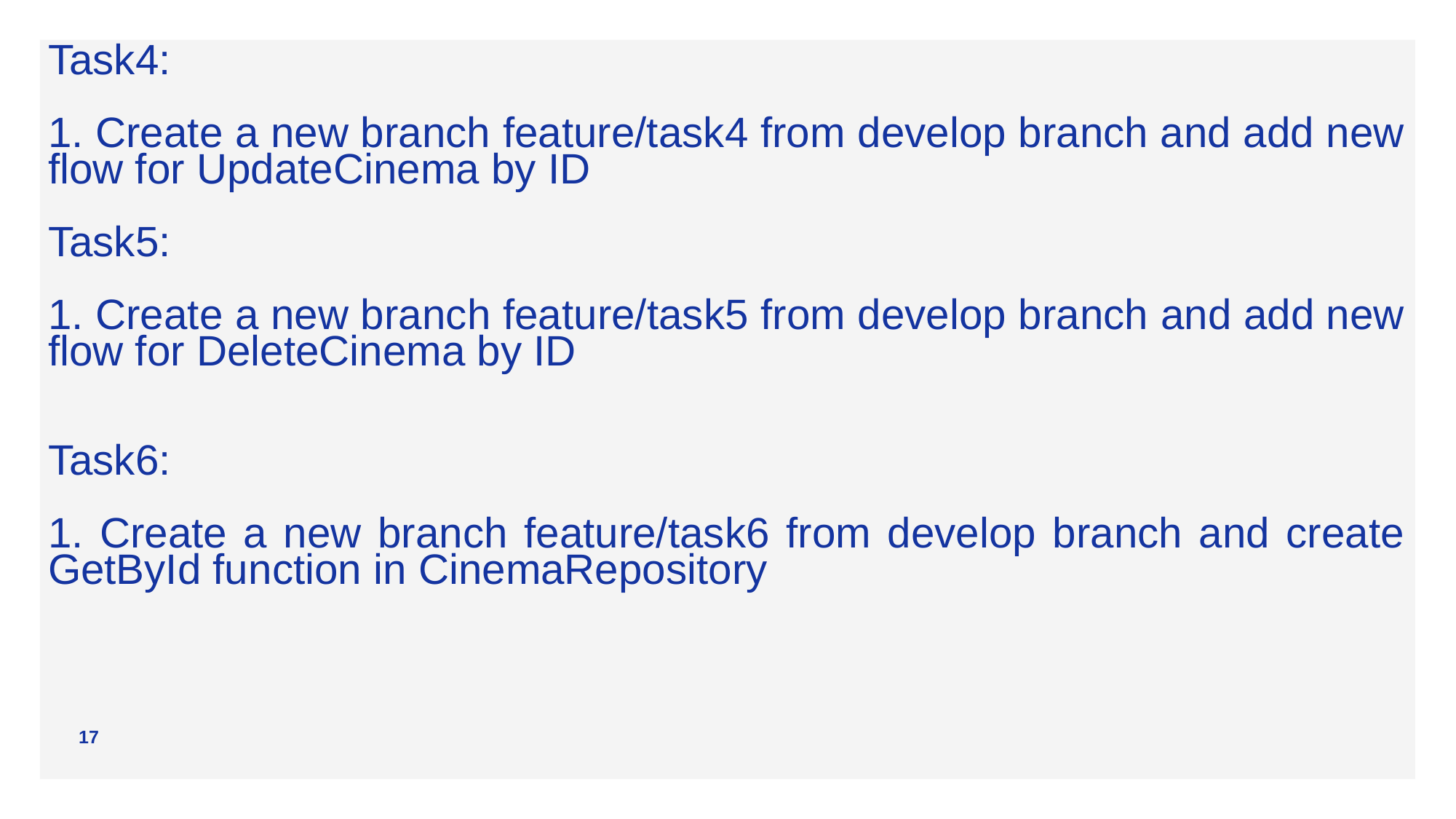

Task4:

1. Create a new branch feature/task4 from develop branch and add new flow for UpdateCinema by ID

Task5:

1. Create a new branch feature/task5 from develop branch and add new flow for DeleteCinema by ID

Task6:

1. Create a new branch feature/task6 from develop branch and create GetById function in CinemaRepository

17